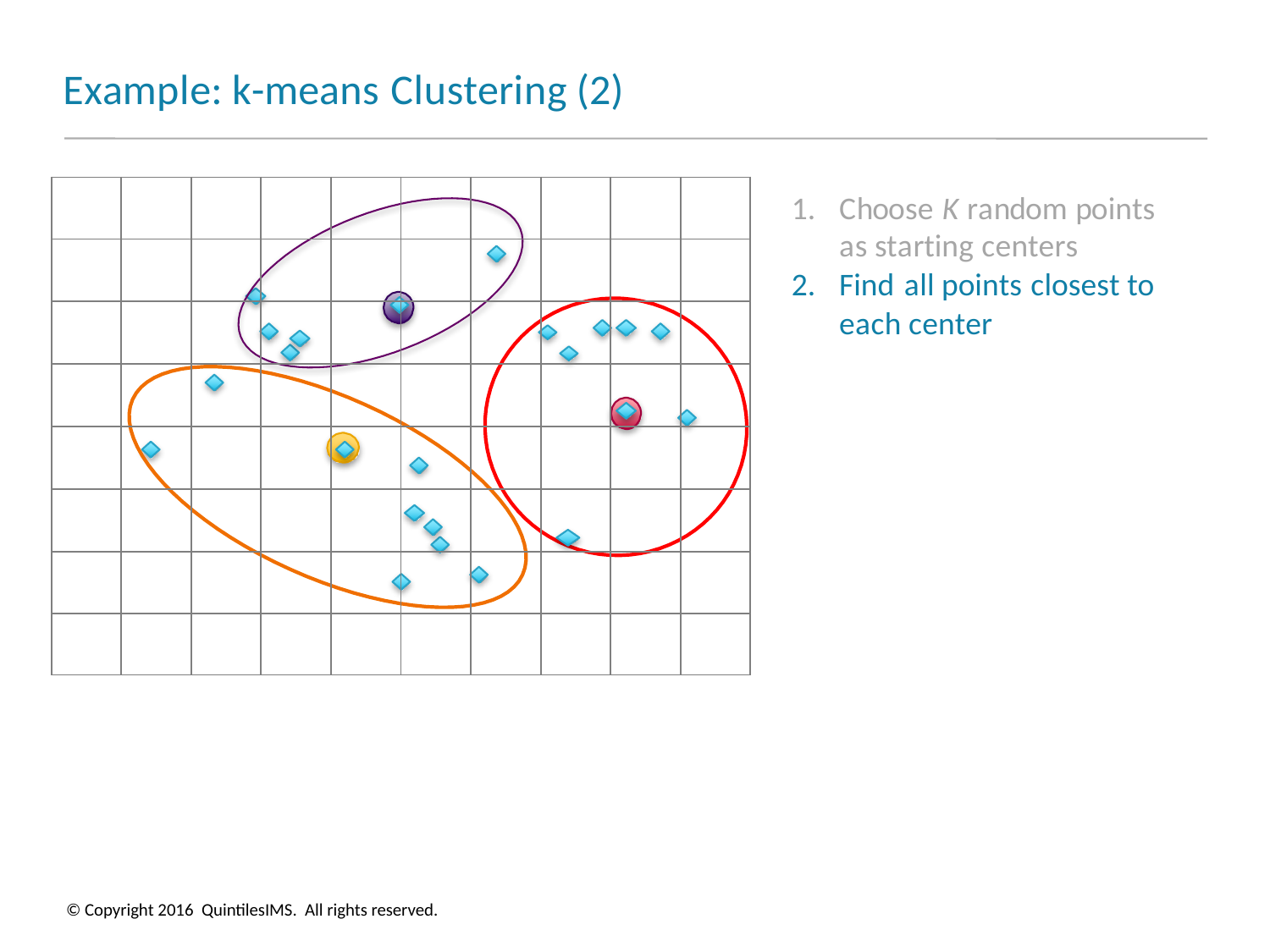

# Example: k-means Clustering (2)
|  |  |  |  |  |  |  |  |  |  |
| --- | --- | --- | --- | --- | --- | --- | --- | --- | --- |
|  |  |  |  |  |  |  |  |  |  |
|  |  |  |  |  |  |  |  |  |  |
|  |  |  |  |  |  |  |  |  |  |
|  |  |  |  |  |  |  |  |  |  |
|  |  |  |  |  |  |  |  |  |  |
|  |  |  |  |  |  |  |  |  |  |
|  |  |  |  |  |  |  |  |  |  |
Choose K random points as starting centers
Find all points closest to each center

© Copyright 2016  QuintilesIMS.  All rights reserved.